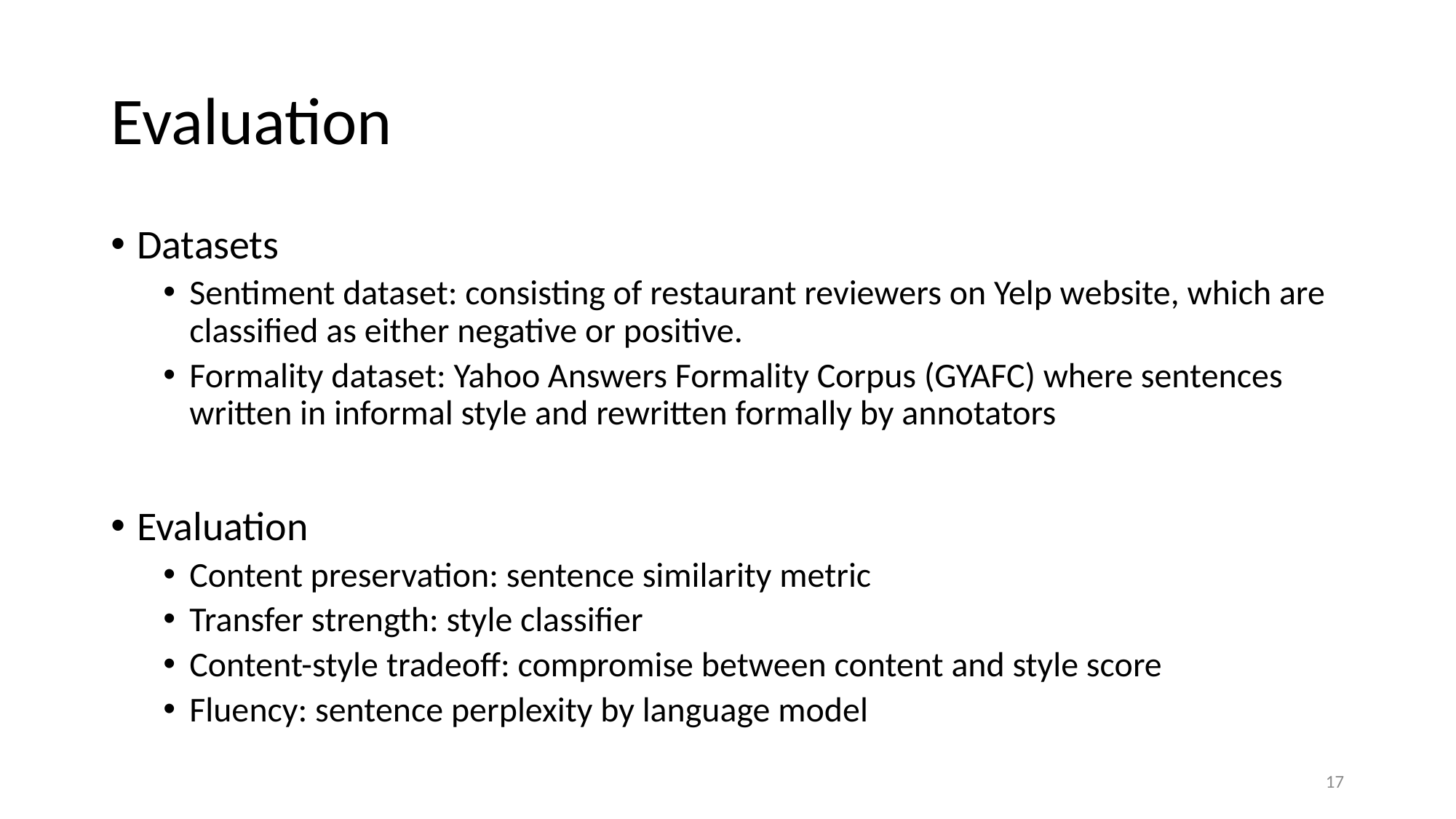

# Evaluation
Datasets
Sentiment dataset: consisting of restaurant reviewers on Yelp website, which are classified as either negative or positive.
Formality dataset: Yahoo Answers Formality Corpus (GYAFC) where sentences written in informal style and rewritten formally by annotators

Evaluation
Content preservation: sentence similarity metric
Transfer strength: style classifier
Content-style tradeoff: compromise between content and style score
Fluency: sentence perplexity by language model
17